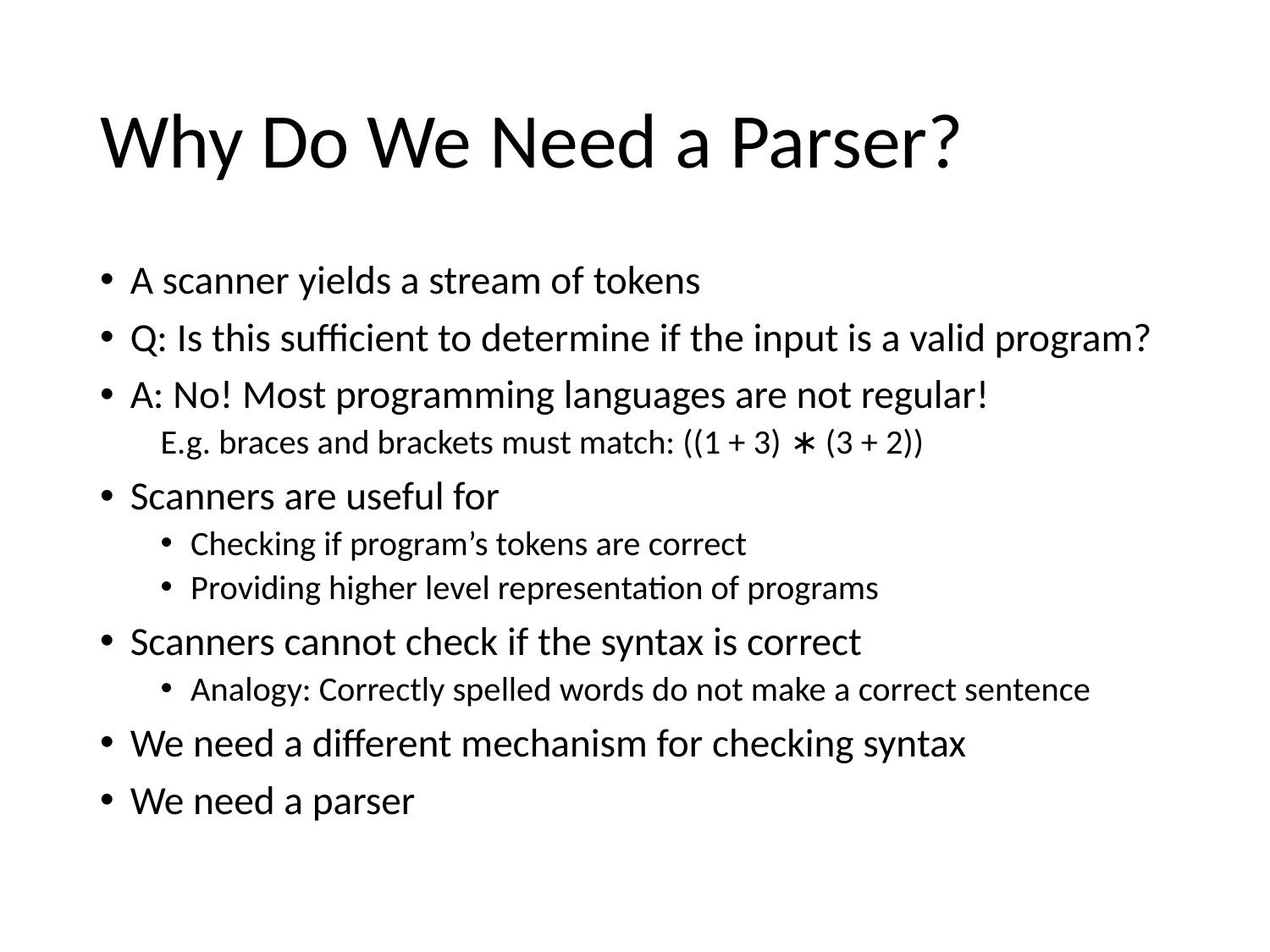

# Why Do We Need a Parser?
A scanner yields a stream of tokens
Q: Is this sufficient to determine if the input is a valid program?
A: No! Most programming languages are not regular!
E.g. braces and brackets must match: ((1 + 3) ∗ (3 + 2))
Scanners are useful for
Checking if program’s tokens are correct
Providing higher level representation of programs
Scanners cannot check if the syntax is correct
Analogy: Correctly spelled words do not make a correct sentence
We need a different mechanism for checking syntax
We need a parser